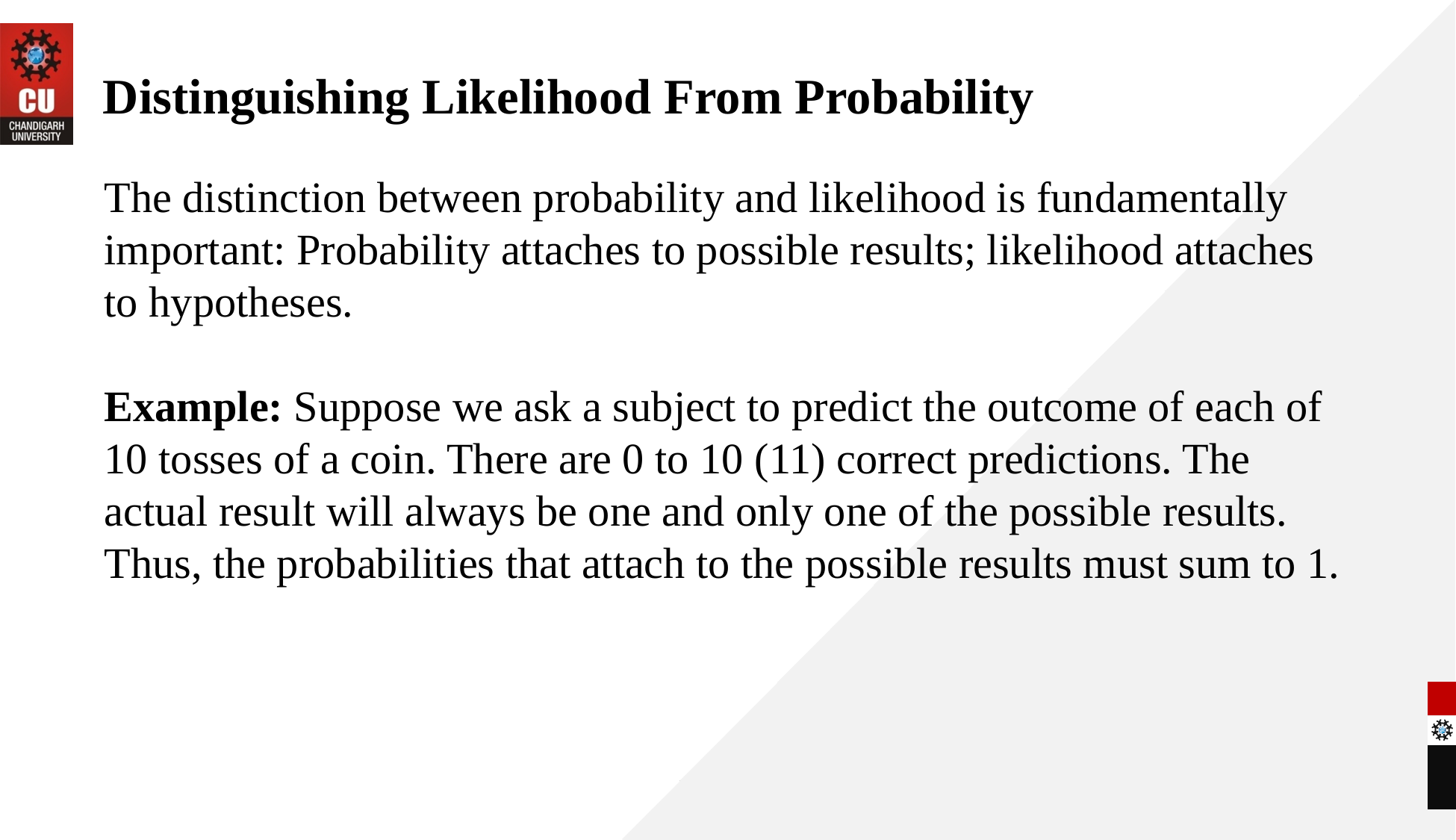

# Distinguishing Likelihood From Probability
The distinction between probability and likelihood is fundamentally important: Probability attaches to possible results; likelihood attaches to hypotheses.

Example: Suppose we ask a subject to predict the outcome of each of 10 tosses of a coin. There are 0 to 10 (11) correct predictions. The actual result will always be one and only one of the possible results. Thus, the probabilities that attach to the possible results must sum to 1.